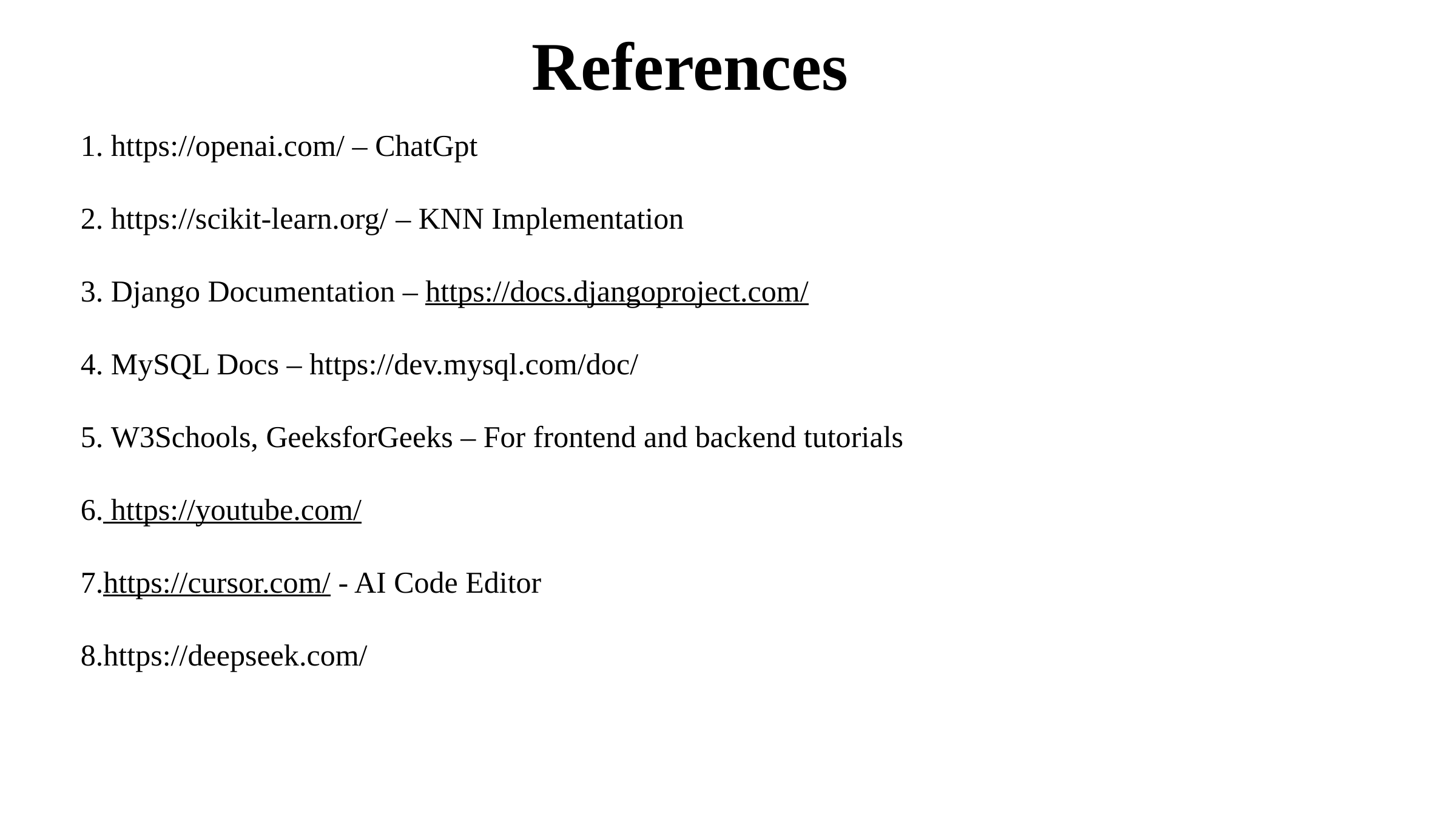

References
 https://openai.com/ – ChatGpt

 https://scikit-learn.org/ – KNN Implementation

 Django Documentation – https://docs.djangoproject.com/

 MySQL Docs – https://dev.mysql.com/doc/

 W3Schools, GeeksforGeeks – For frontend and backend tutorials

 https://youtube.com/

https://cursor.com/ - AI Code Editor

https://deepseek.com/